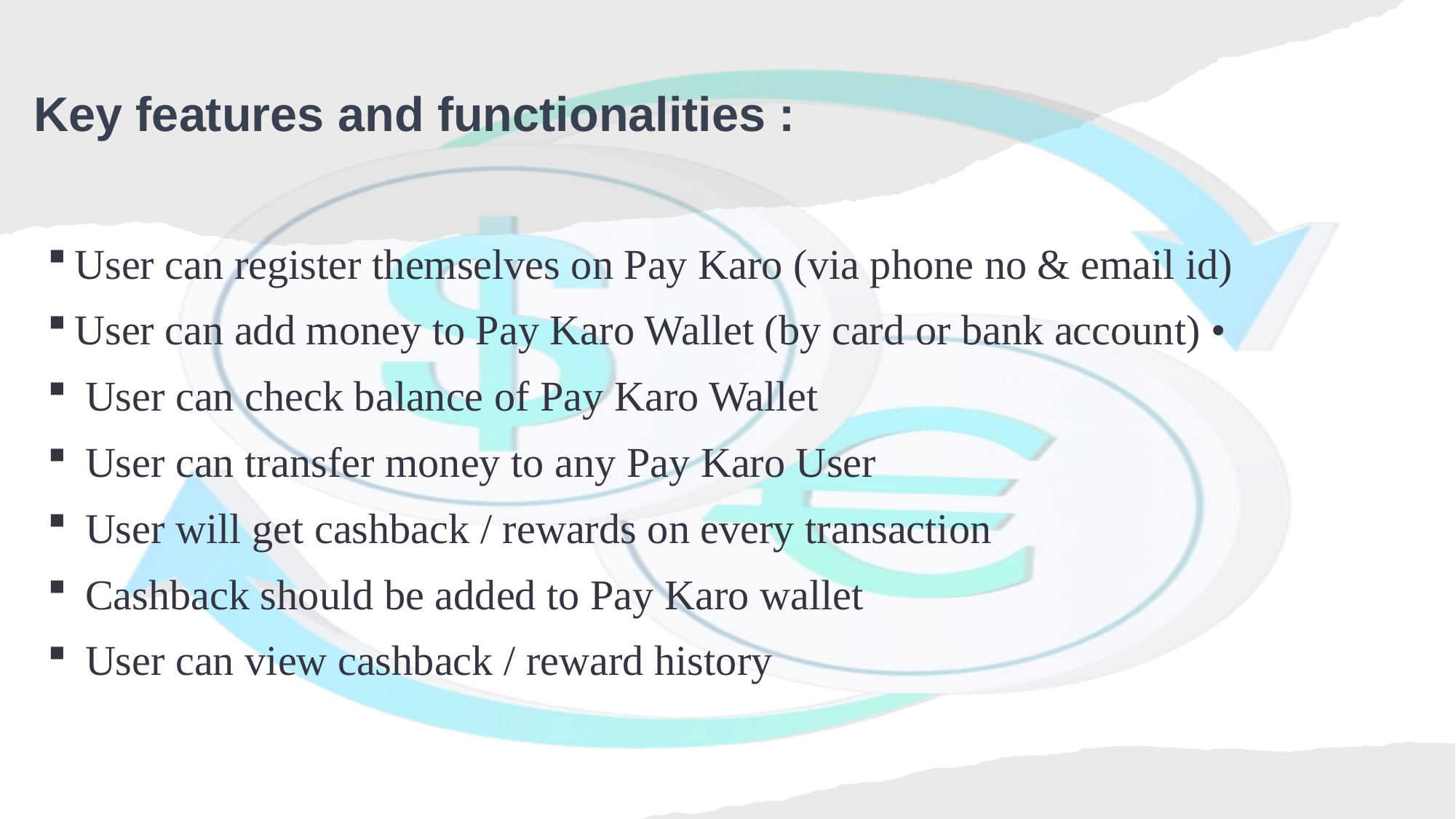

# Key features and functionalities :
User can register themselves on Pay Karo (via phone no & email id)
User can add money to Pay Karo Wallet (by card or bank account) •
 User can check balance of Pay Karo Wallet
 User can transfer money to any Pay Karo User
 User will get cashback / rewards on every transaction
 Cashback should be added to Pay Karo wallet
 User can view cashback / reward history